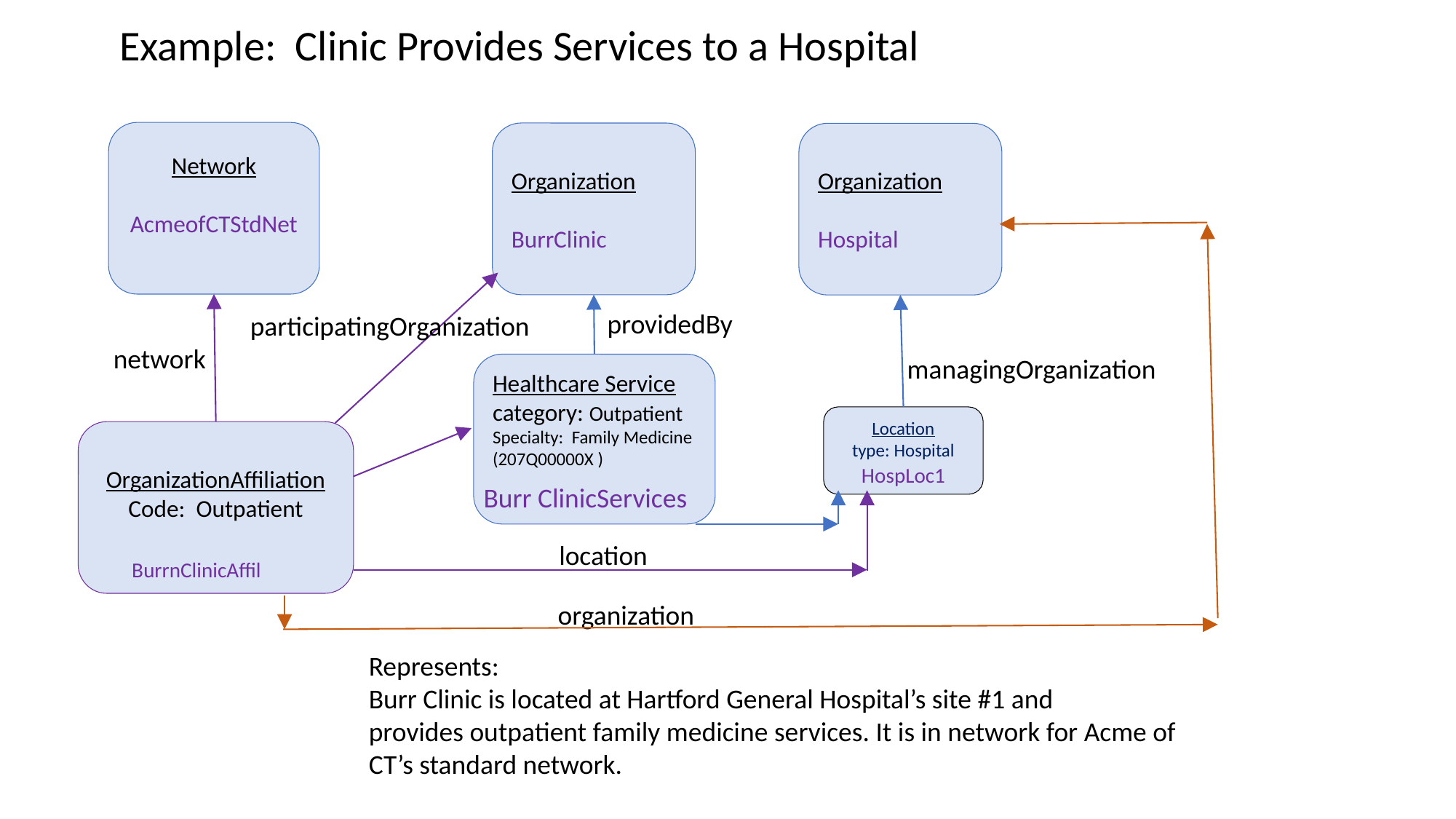

# Example:  Clinic Provides Services to a Hospital
Network

AcmeofCTStdNet

Organization
BurrClinic
Organization
Hospital
providedBy
participatingOrganization
network
managingOrganization
Healthcare Service
category: Outpatient
Specialty:  Family Medicine (207Q00000X )
Location
type: Hospital
OrganizationAffiliation
Code:  Outpatient
HospLoc1

Burr ClinicServices
location
BurrnClinicAffil
organization
Represents:
Burr Clinic is located at Hartford General Hospital’s site #1 and
provides outpatient family medicine services. It is in network for Acme of
CT’s standard network.

5
5